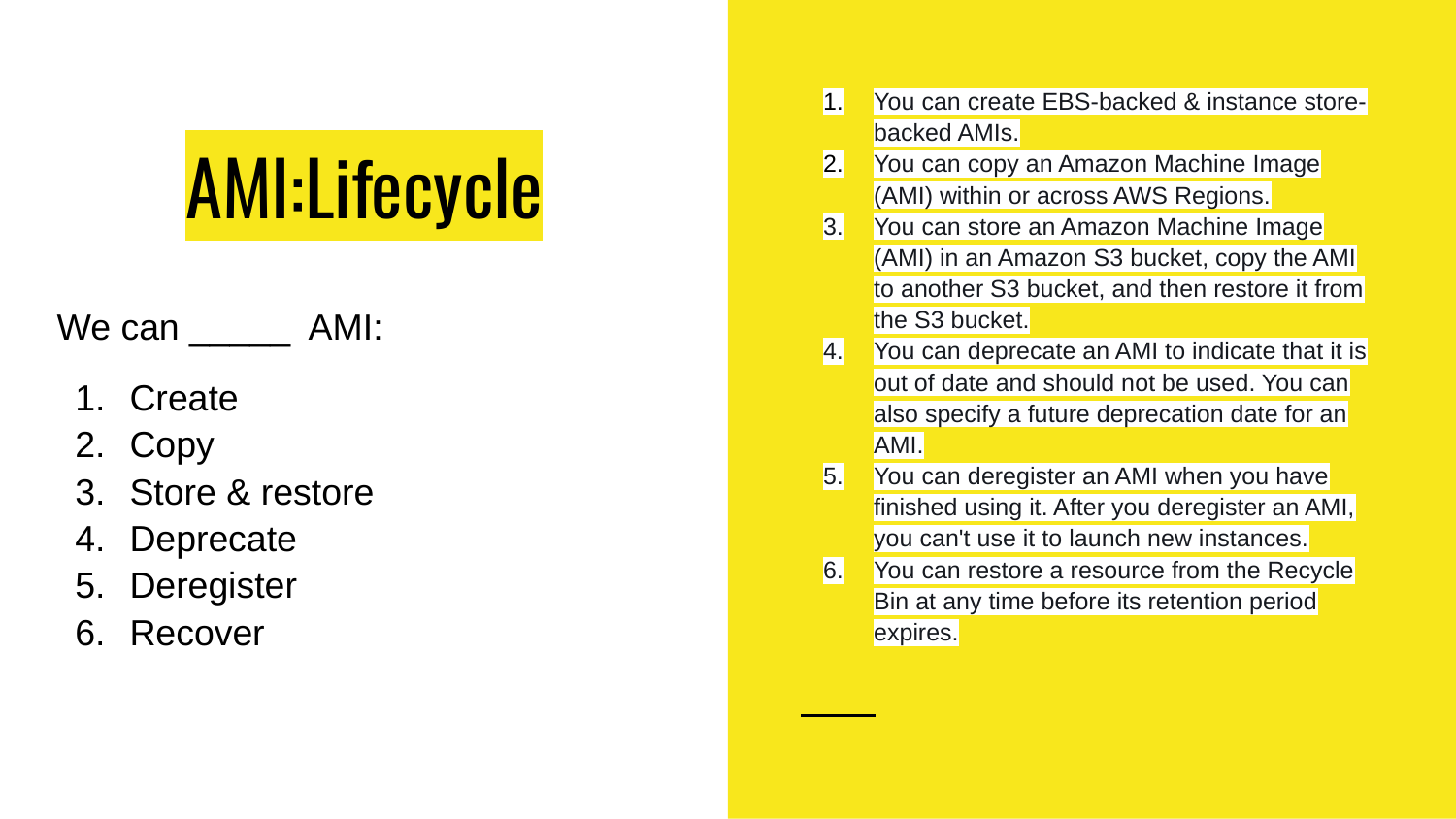

You can create EBS-backed & instance store-backed AMIs.
You can copy an Amazon Machine Image (AMI) within or across AWS Regions.
You can store an Amazon Machine Image (AMI) in an Amazon S3 bucket, copy the AMI to another S3 bucket, and then restore it from the S3 bucket.
You can deprecate an AMI to indicate that it is out of date and should not be used. You can also specify a future deprecation date for an AMI.
You can deregister an AMI when you have finished using it. After you deregister an AMI, you can't use it to launch new instances.
You can restore a resource from the Recycle Bin at any time before its retention period expires.
# AMI:Lifecycle
We can _____  AMI:
Create
Copy
Store & restore
Deprecate
Deregister
Recover